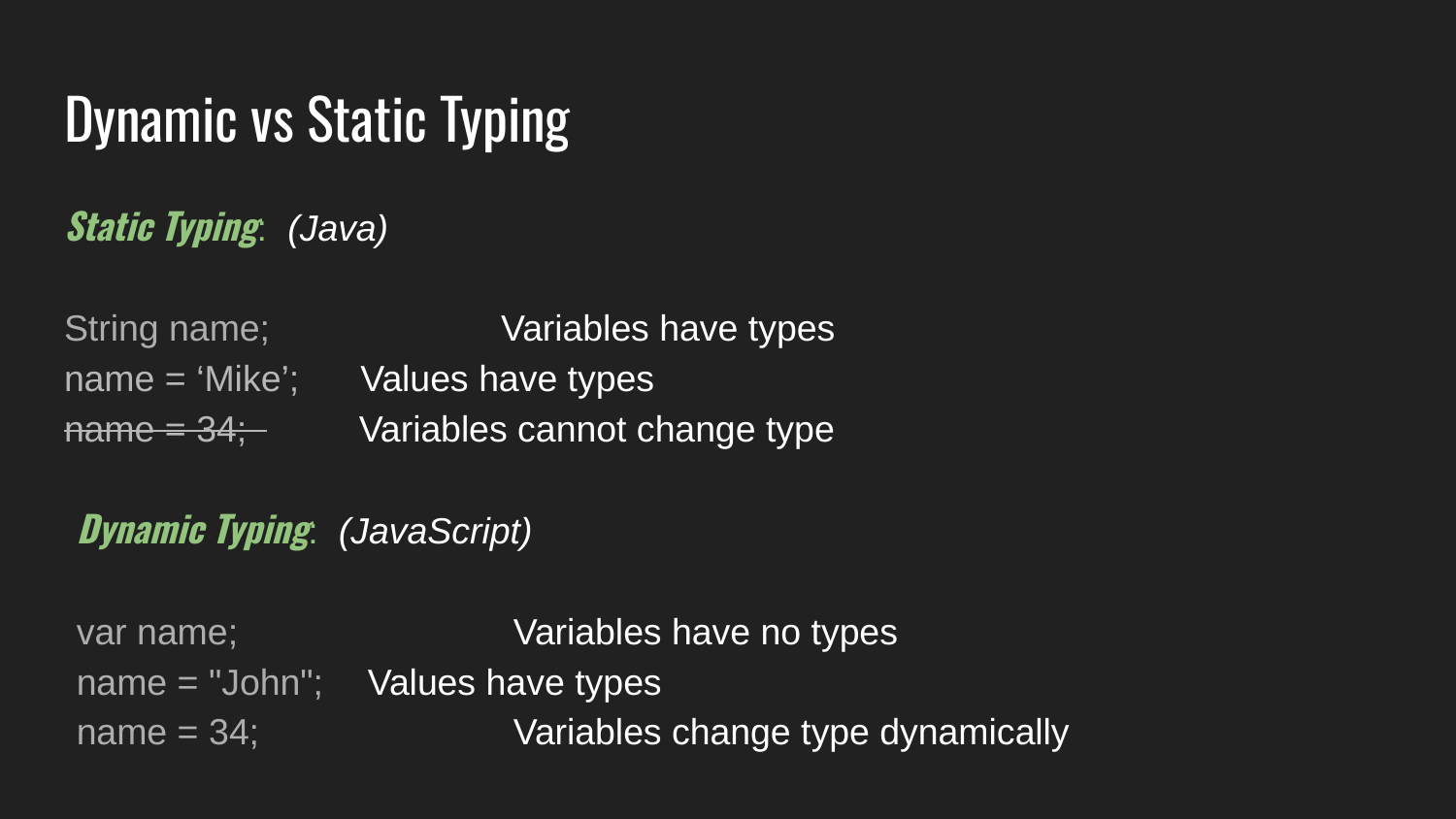

# Dynamic vs Static Typing
Static Typing:  (Java)

String name;		Variables have types
name = ‘Mike’;      Values have types
name = 34;           Variables cannot change type
Dynamic Typing:  (JavaScript)

var name;		Variables have no types
name = "John";	Values have types
name = 34;		Variables change type dynamically